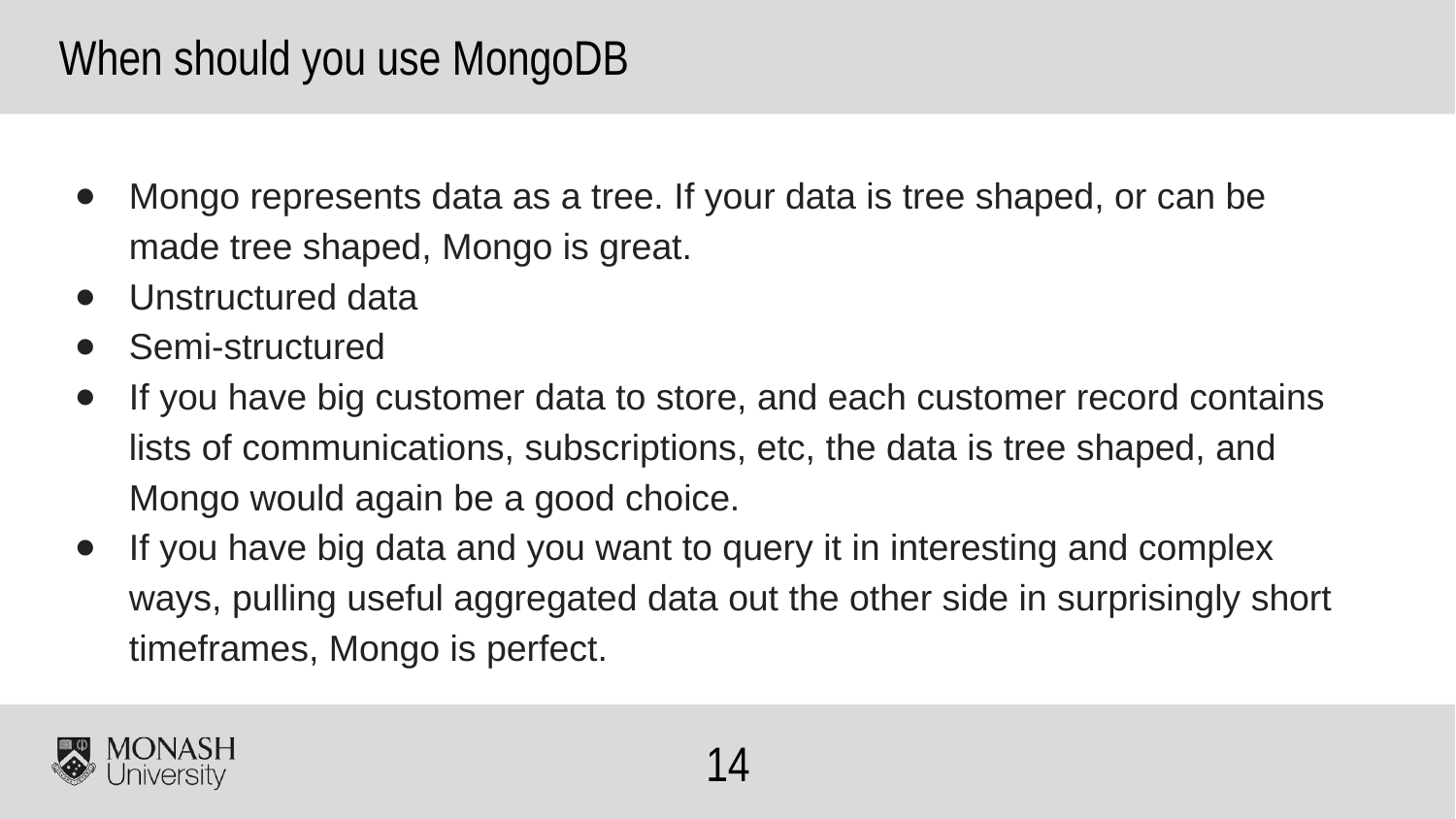

When should you use MongoDB
Mongo represents data as a tree. If your data is tree shaped, or can be made tree shaped, Mongo is great.
Unstructured data
Semi-structured
If you have big customer data to store, and each customer record contains lists of communications, subscriptions, etc, the data is tree shaped, and Mongo would again be a good choice.
If you have big data and you want to query it in interesting and complex ways, pulling useful aggregated data out the other side in surprisingly short timeframes, Mongo is perfect.